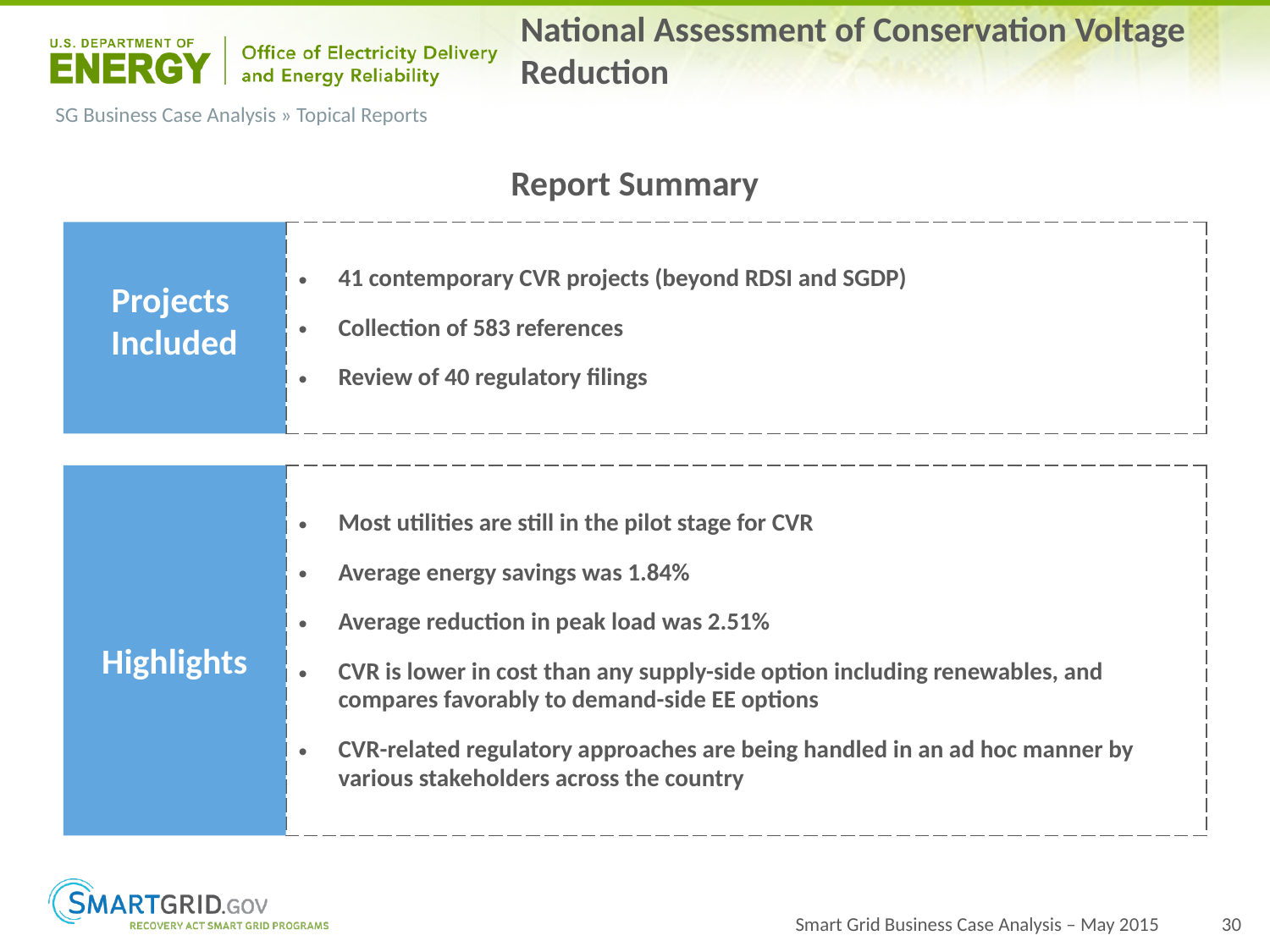

National Assessment of Conservation Voltage Reduction
SG Business Case Analysis » Topical Reports
Report Summary

Projects
Included
| 41 contemporary CVR projects (beyond RDSI and SGDP) Collection of 583 references Review of 40 regulatory filings |
| --- |

Highlights
| Most utilities are still in the pilot stage for CVR Average energy savings was 1.84% Average reduction in peak load was 2.51% CVR is lower in cost than any supply-side option including renewables, and compares favorably to demand-side EE options CVR-related regulatory approaches are being handled in an ad hoc manner by various stakeholders across the country |
| --- |
Smart Grid Business Case Analysis – May 2015